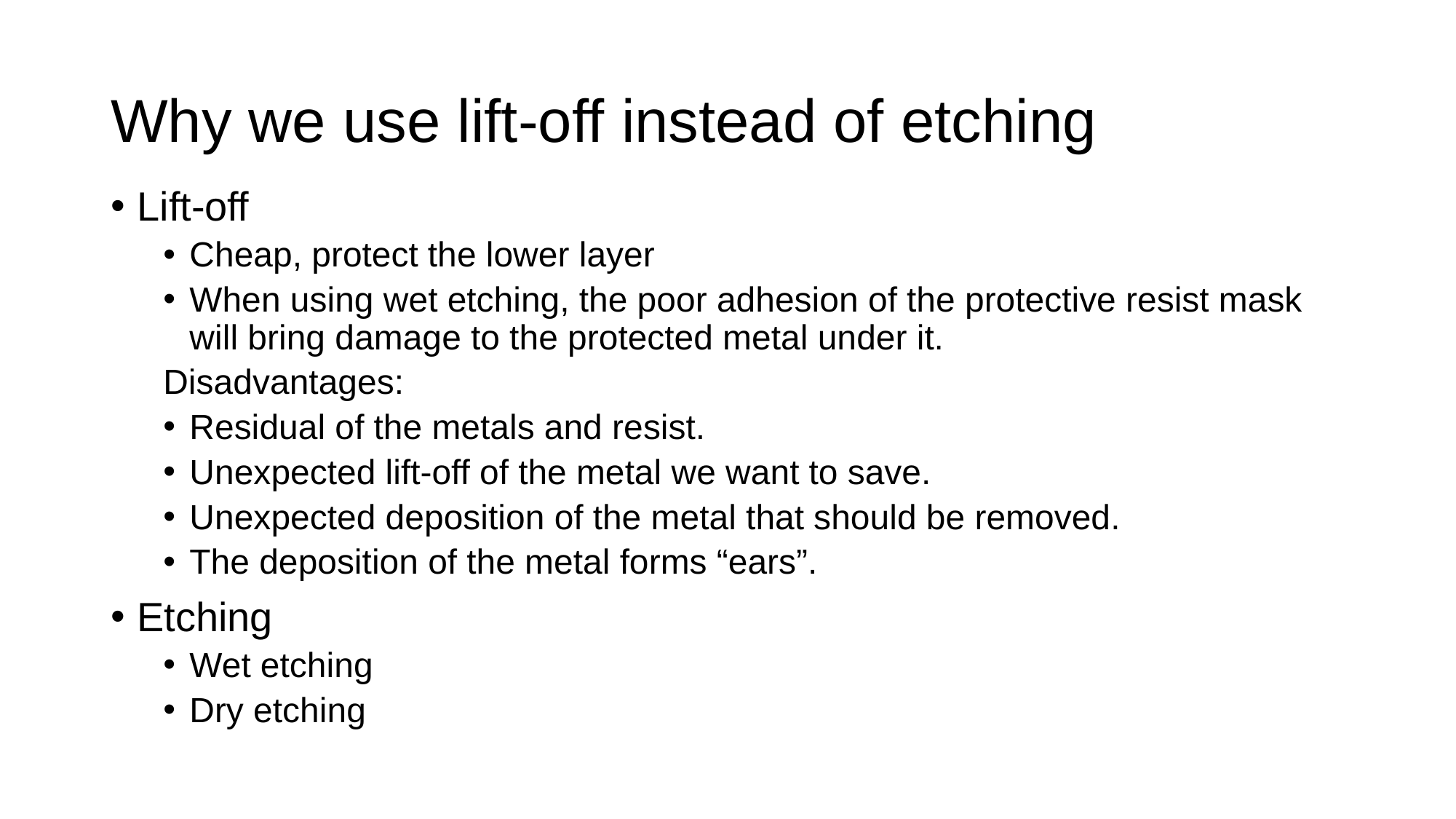

# Why we use lift-off instead of etching
Lift-off
Cheap, protect the lower layer
When using wet etching, the poor adhesion of the protective resist mask will bring damage to the protected metal under it.
Disadvantages:
Residual of the metals and resist.
Unexpected lift-off of the metal we want to save.
Unexpected deposition of the metal that should be removed.
The deposition of the metal forms “ears”.
Etching
Wet etching
Dry etching